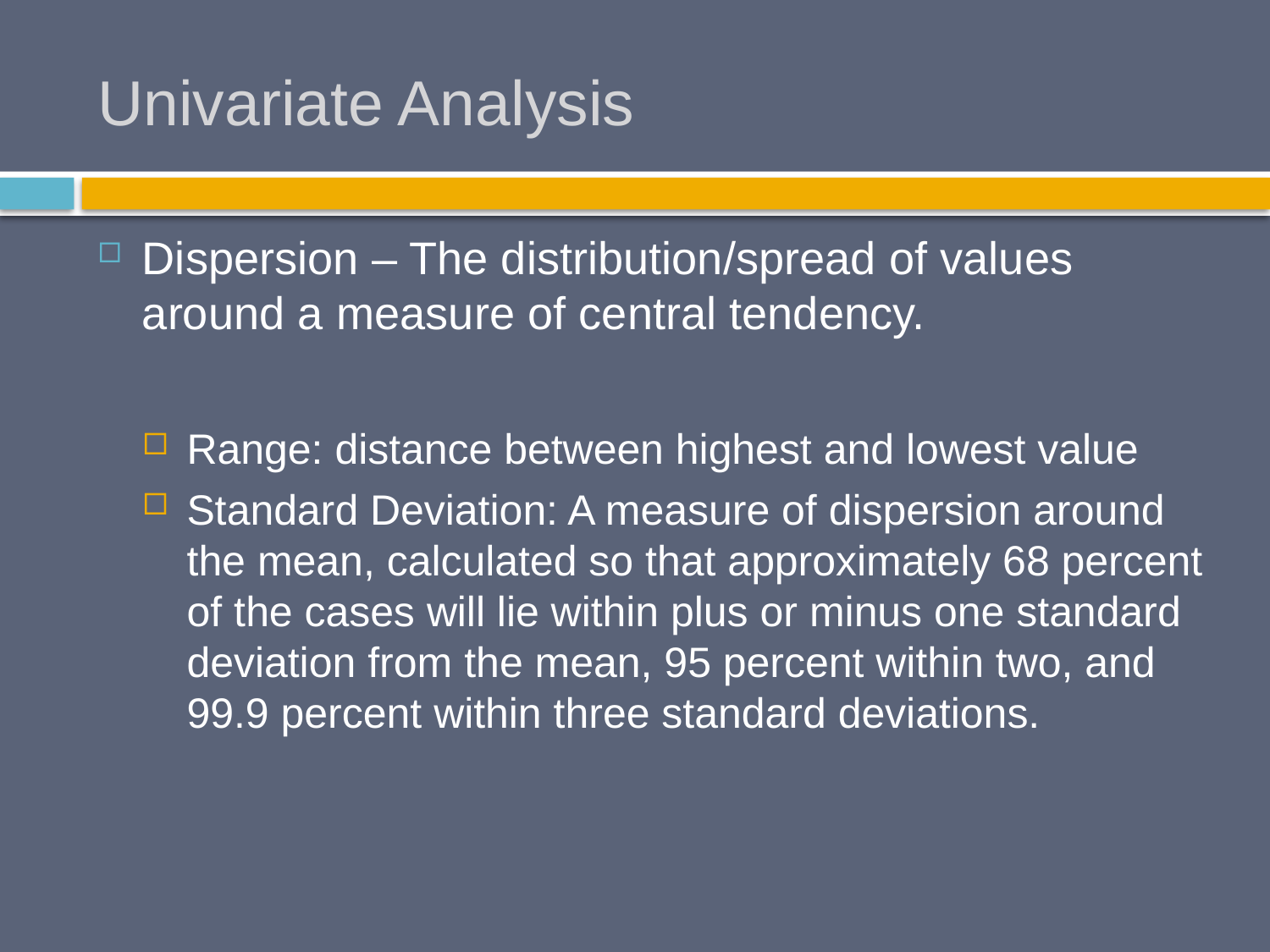

# Univariate Analysis
Dispersion – The distribution/spread of values around a measure of central tendency.

Range: distance between highest and lowest value
Standard Deviation: A measure of dispersion around the mean, calculated so that approximately 68 percent of the cases will lie within plus or minus one standard deviation from the mean, 95 percent within two, and 99.9 percent within three standard deviations.